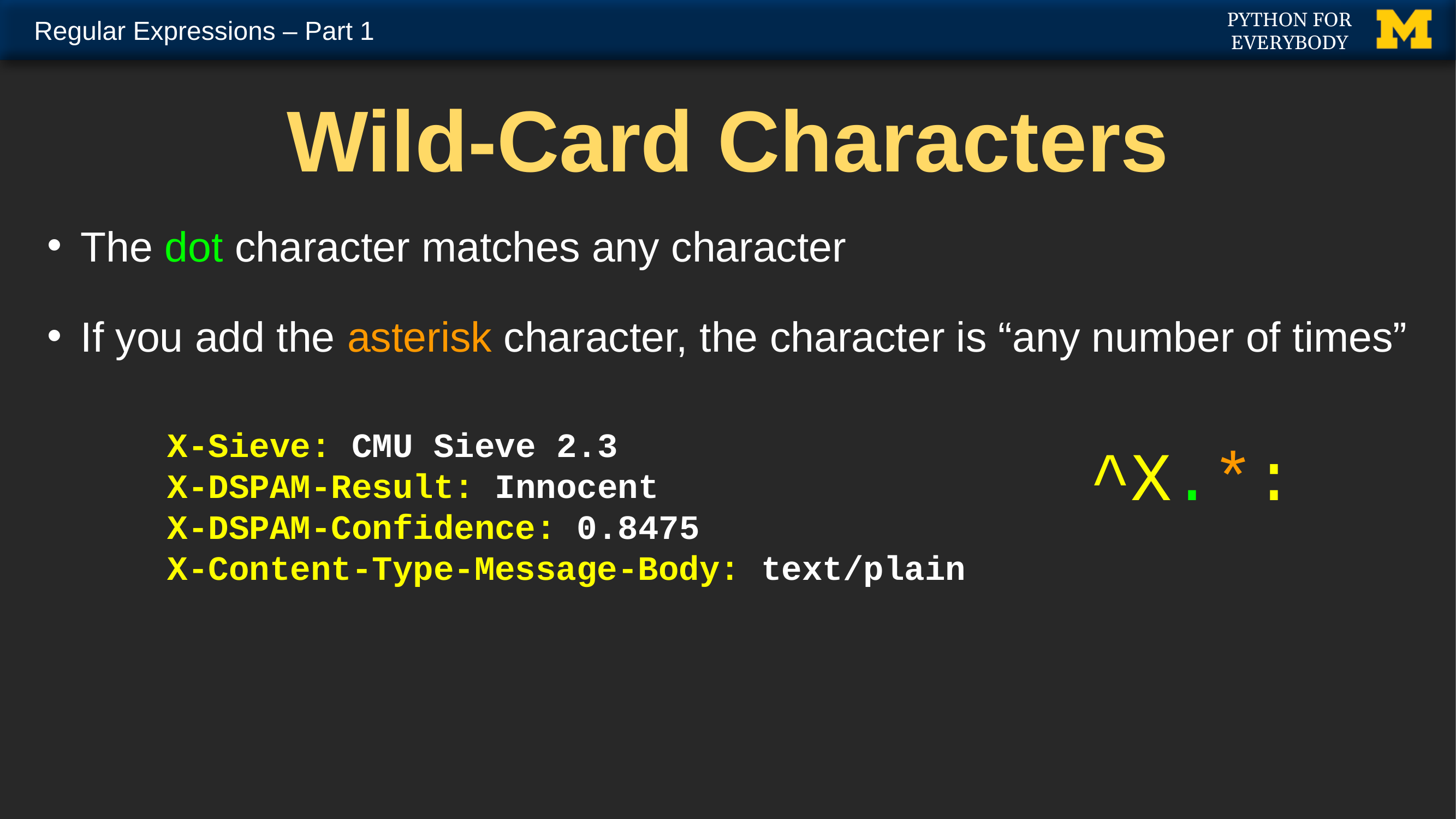

# Wild-Card Characters
The dot character matches any character
If you add the asterisk character, the character is “any number of times”
X-Sieve: CMU Sieve 2.3
X-DSPAM-Result: Innocent
X-DSPAM-Confidence: 0.8475
X-Content-Type-Message-Body: text/plain
^X.*: